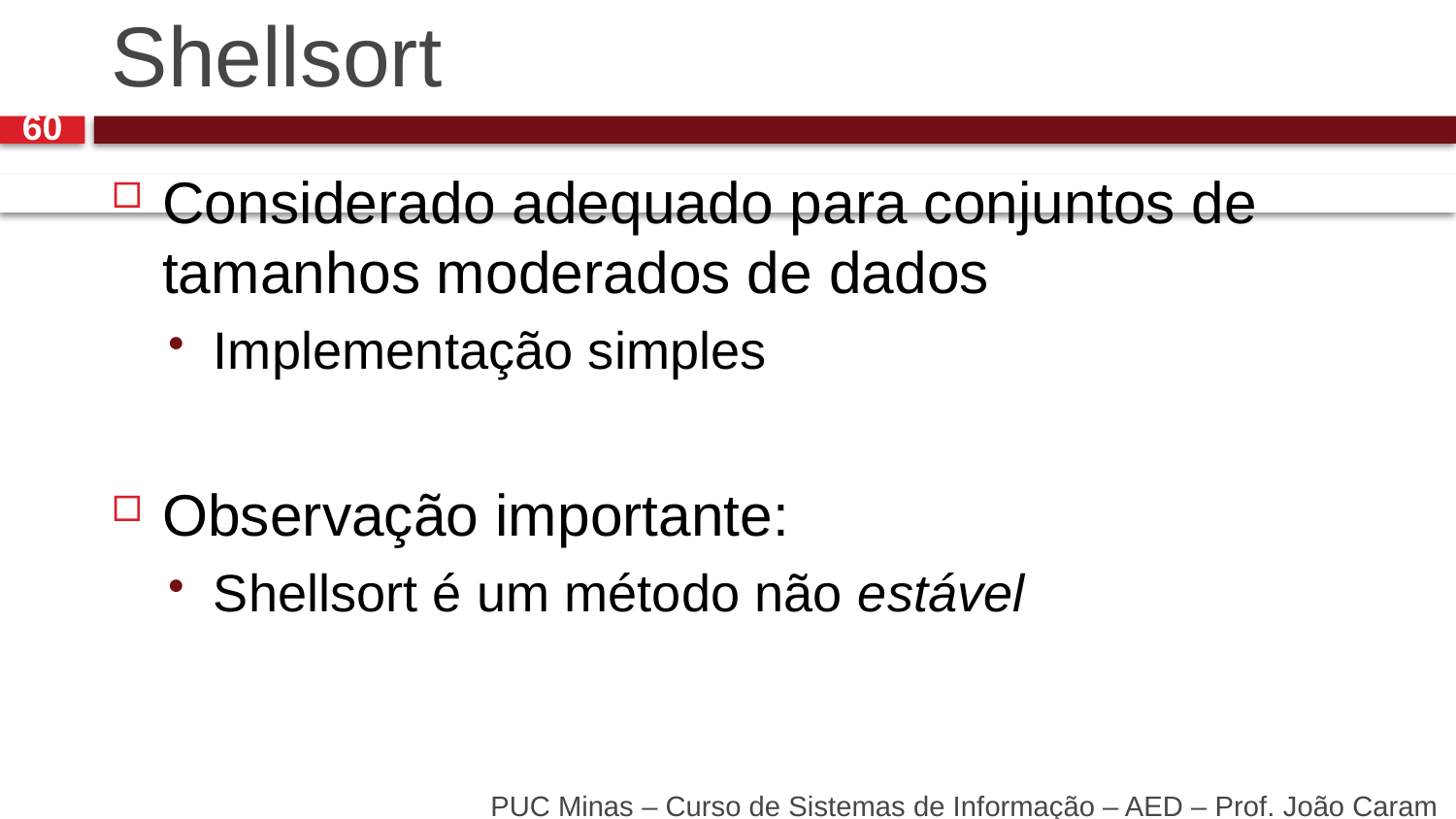

# Shellsort
60
Considerado adequado para conjuntos de tamanhos moderados de dados
Implementação simples

Observação importante:
Shellsort é um método não estável

PUC Minas – Curso de Sistemas de Informação – AED – Prof. João Caram